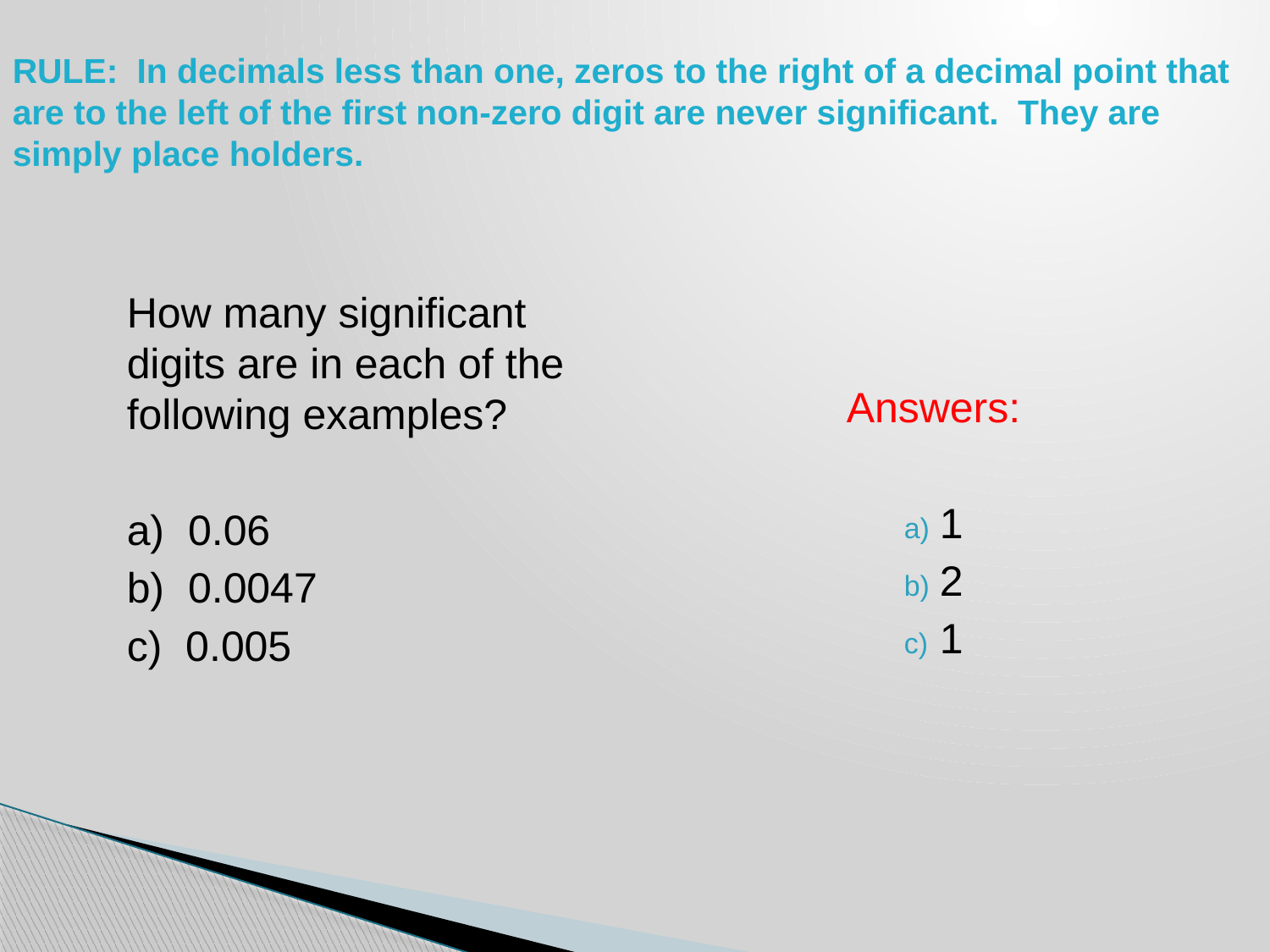

# RULE:  In decimals less than one, zeros to the right of a decimal point that are to the left of the first non-zero digit are never significant.  They are simply place holders.

Answers:

1
2
1

	How many significant digits are in each of the following examples?

	a)  0.06
	b)  0.0047
	c)  0.005